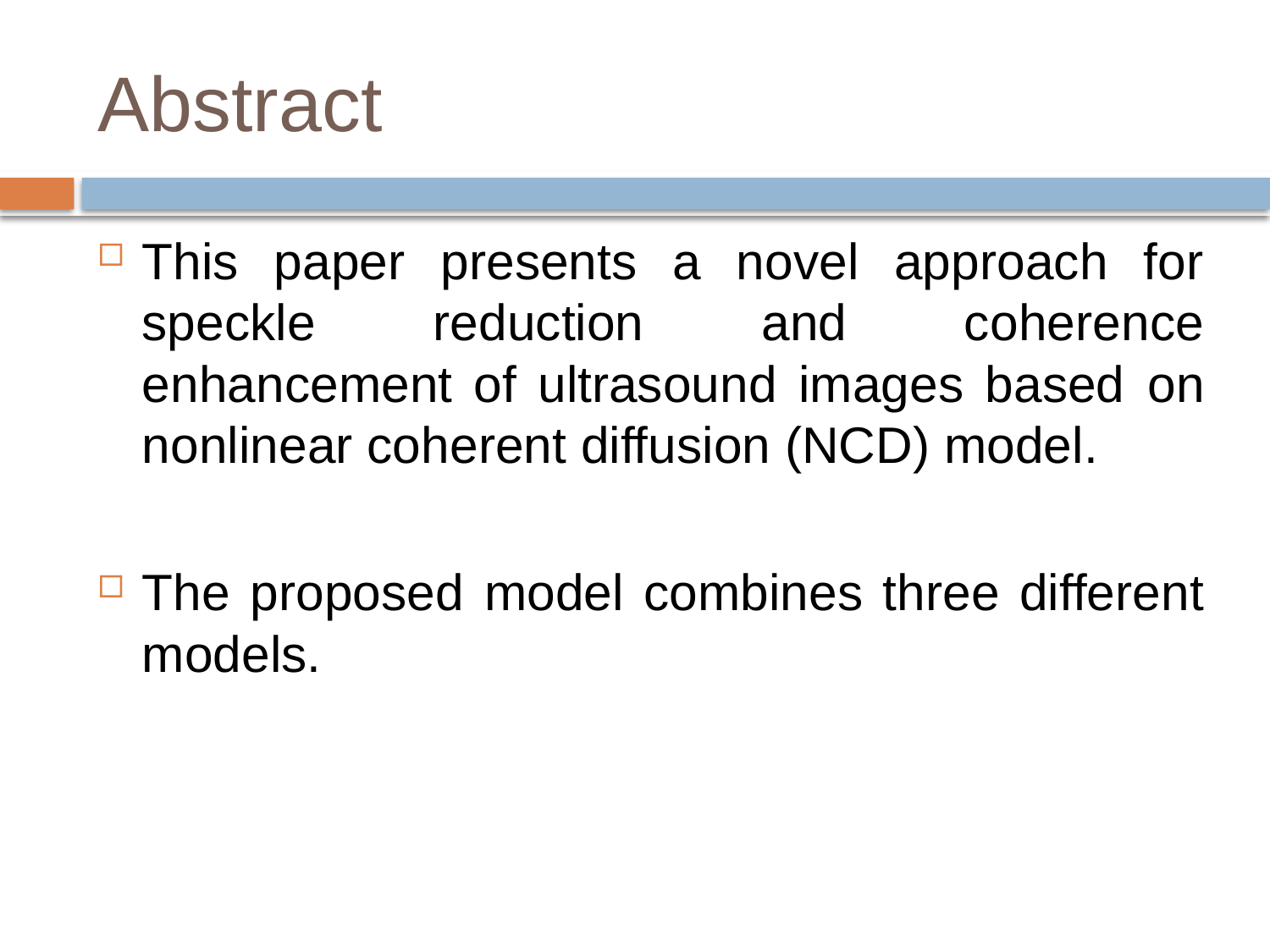

# Abstract
This paper presents a novel approach for speckle reduction and coherence enhancement of ultrasound images based on nonlinear coherent diffusion (NCD) model.

The proposed model combines three different models.